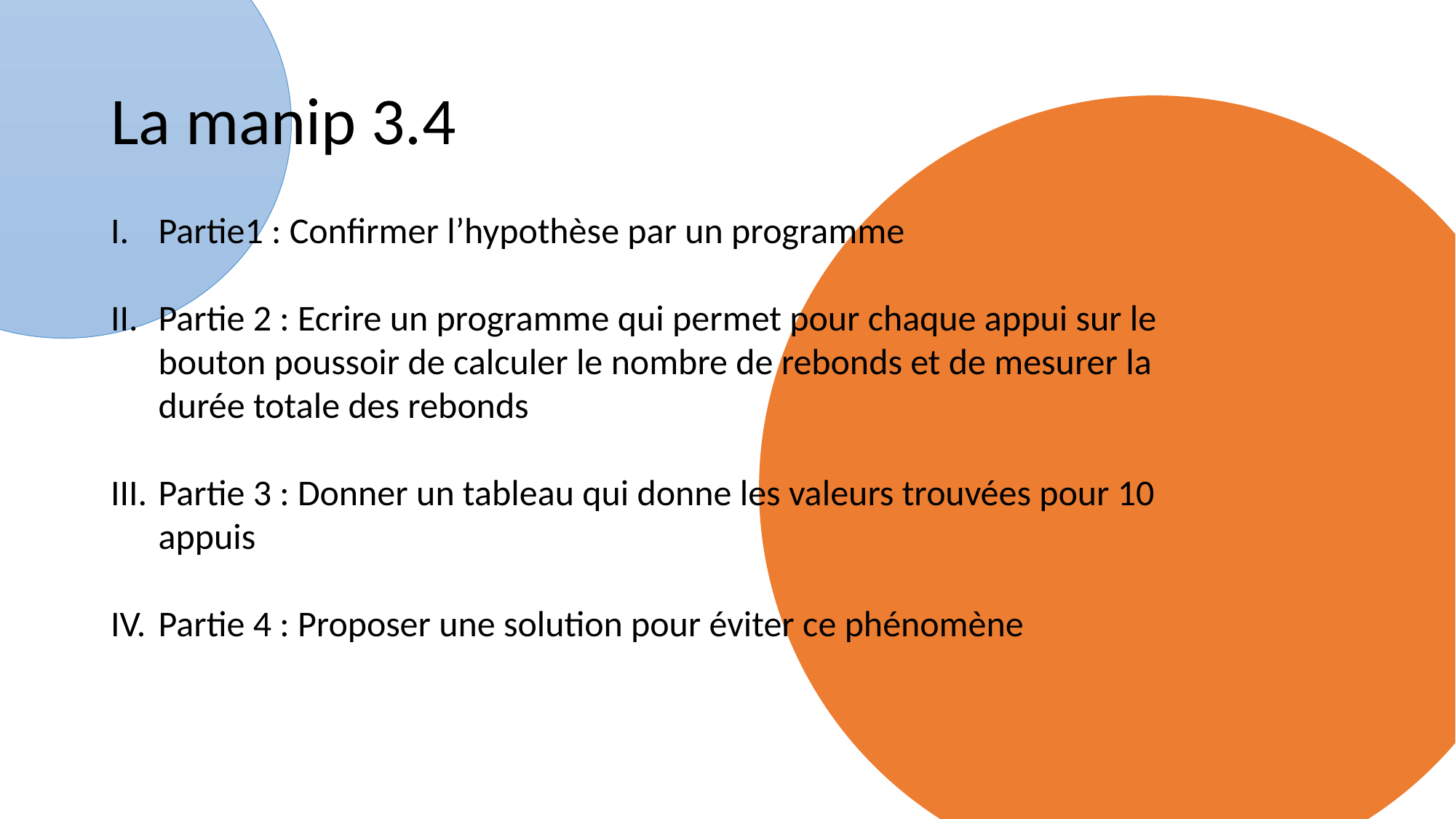

# La manip 3.4

Partie1 : Confirmer l’hypothèse par un programme

Partie 2 : Ecrire un programme qui permet pour chaque appui sur le bouton poussoir de calculer le nombre de rebonds et de mesurer la durée totale des rebonds

Partie 3 : Donner un tableau qui donne les valeurs trouvées pour 10 appuis

Partie 4 : Proposer une solution pour éviter ce phénomène